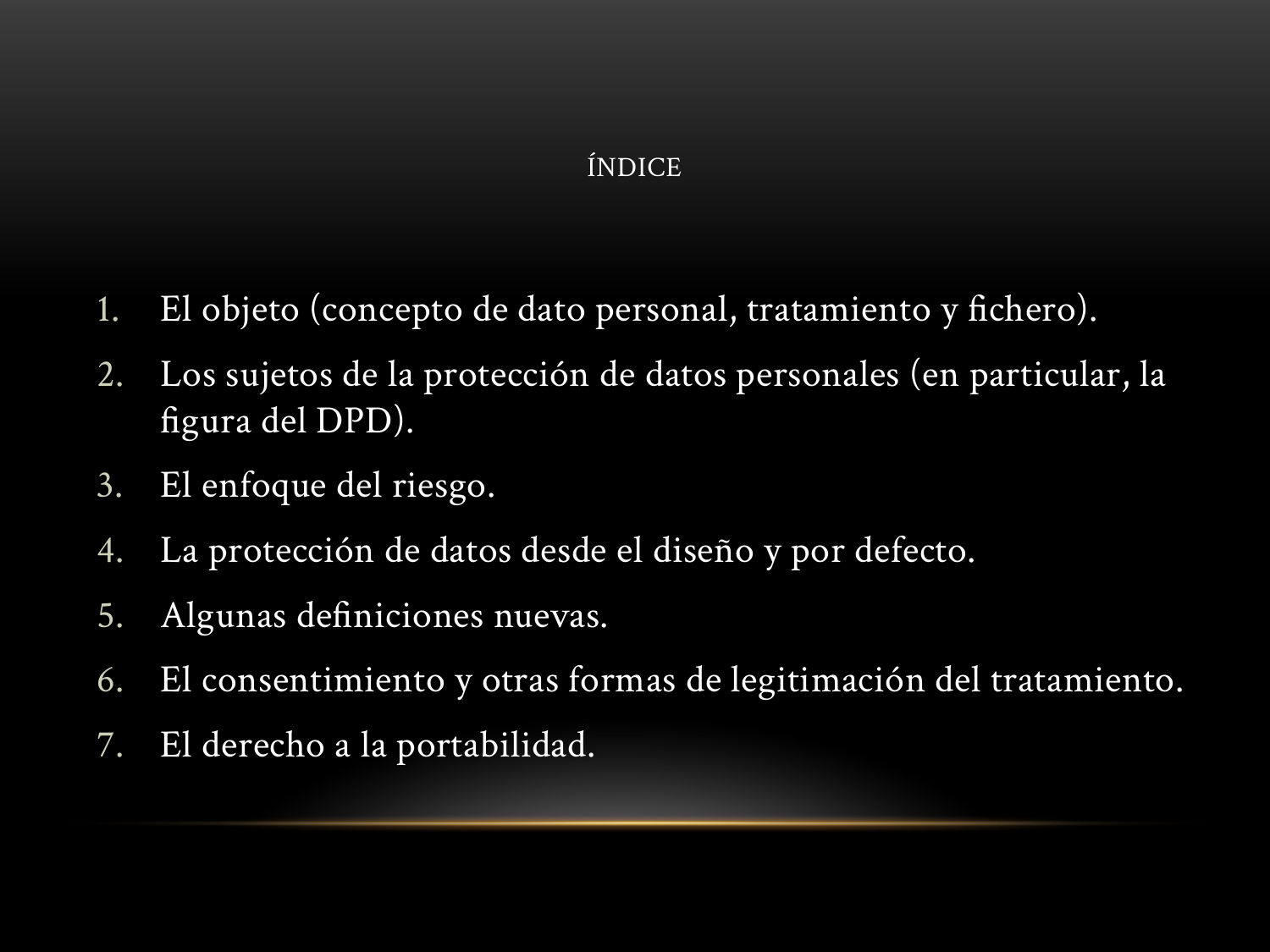

# Índice

El objeto (concepto de dato personal, tratamiento y fichero).
Los sujetos de la protección de datos personales (en particular, la figura del DPD).
El enfoque del riesgo.
La protección de datos desde el diseño y por defecto.
Algunas definiciones nuevas.
El consentimiento y otras formas de legitimación del tratamiento.
El derecho a la portabilidad.